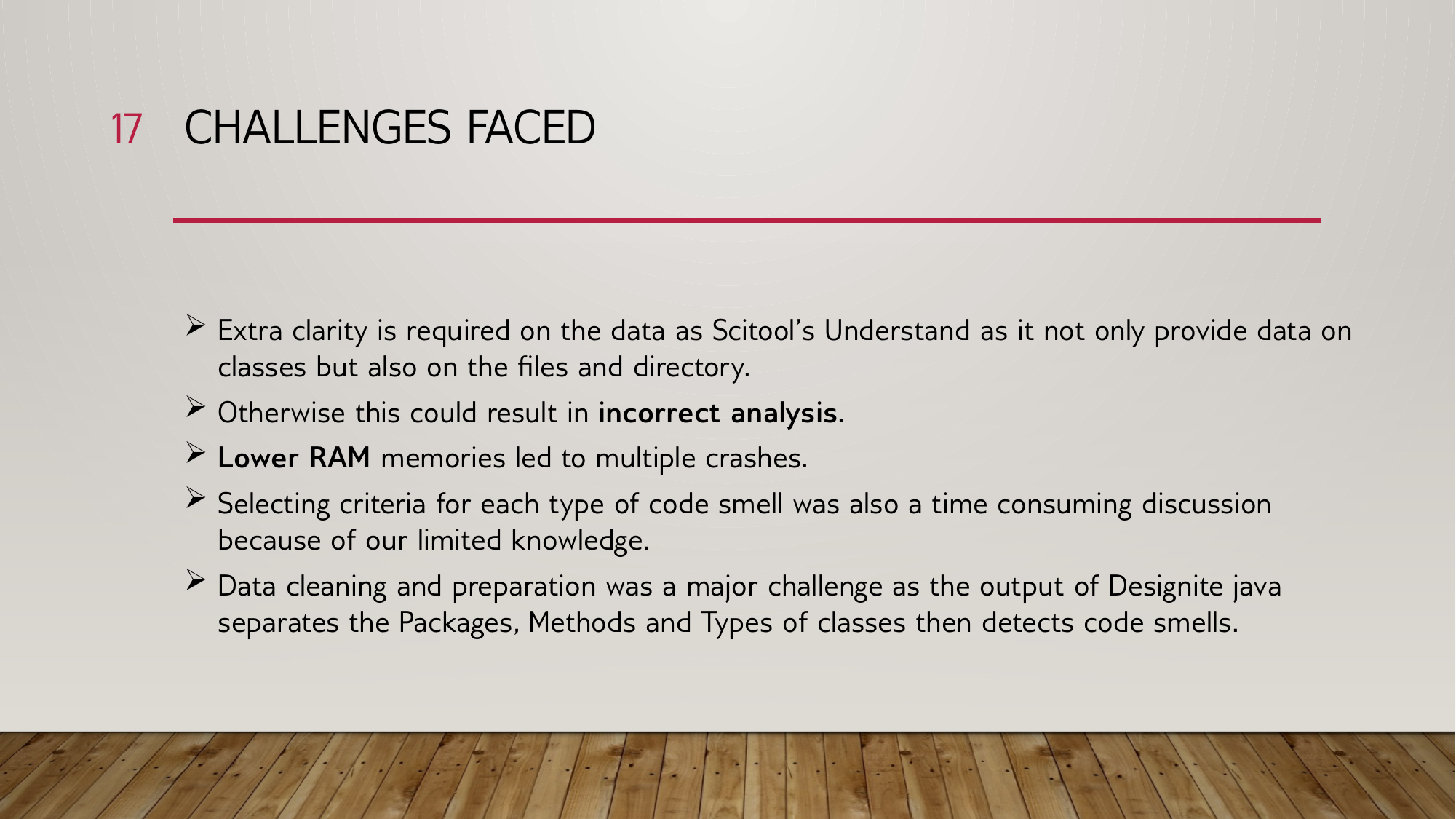

17
# Challenges Faced

Extra clarity is required on the data as Scitool’s Understand as it not only provide data on classes but also on the files and directory.
Otherwise this could result in incorrect analysis.
Lower RAM memories led to multiple crashes.
Selecting criteria for each type of code smell was also a time consuming discussion because of our limited knowledge.
Data cleaning and preparation was a major challenge as the output of Designite java separates the Packages, Methods and Types of classes then detects code smells.